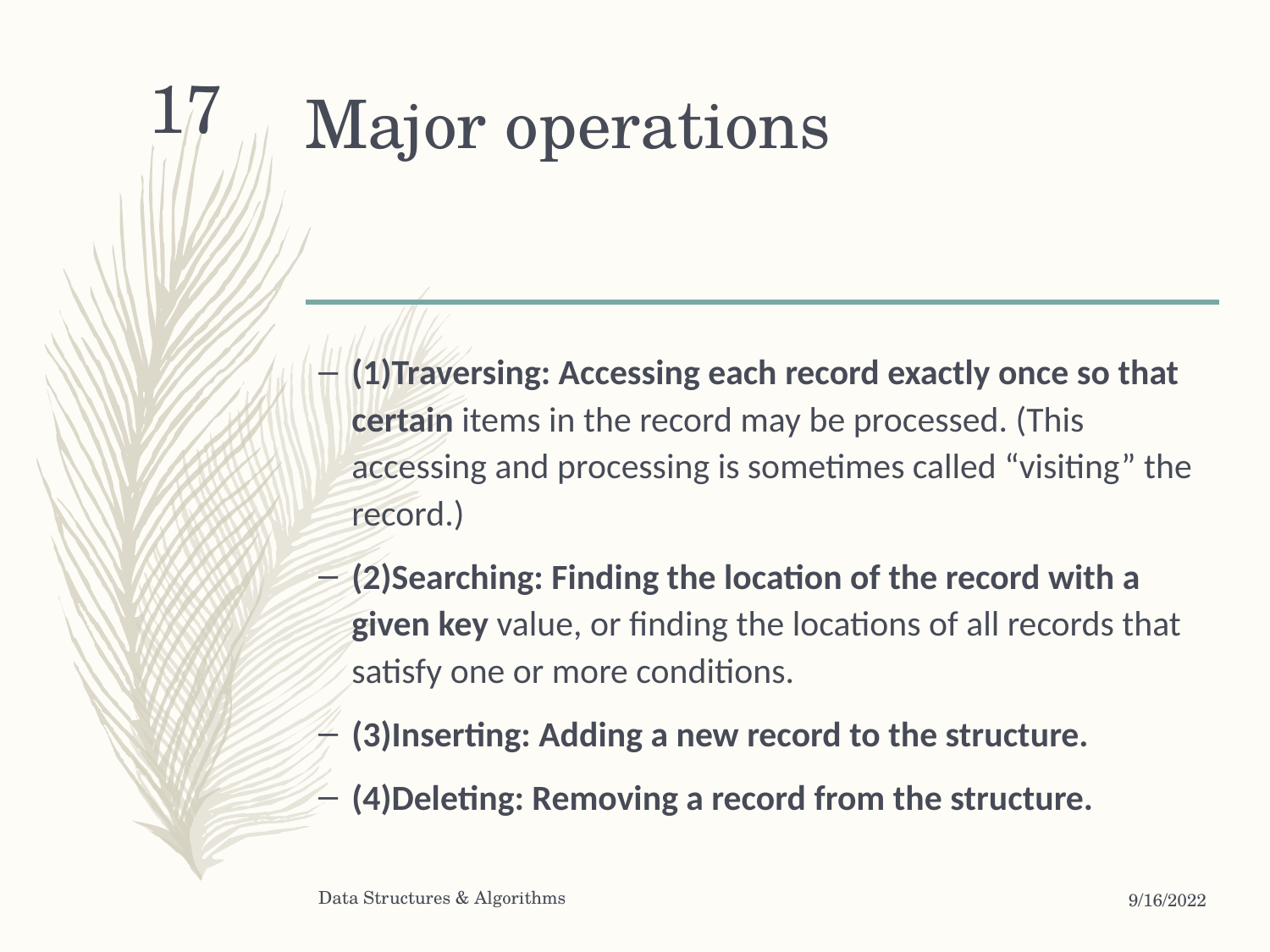

# Major operations
17
(1)Traversing: Accessing each record exactly once so that certain items in the record may be processed. (This accessing and processing is sometimes called “visiting” the record.)
(2)Searching: Finding the location of the record with a given key value, or finding the locations of all records that satisfy one or more conditions.
(3)Inserting: Adding a new record to the structure.
(4)Deleting: Removing a record from the structure.
Data Structures & Algorithms
9/16/2022